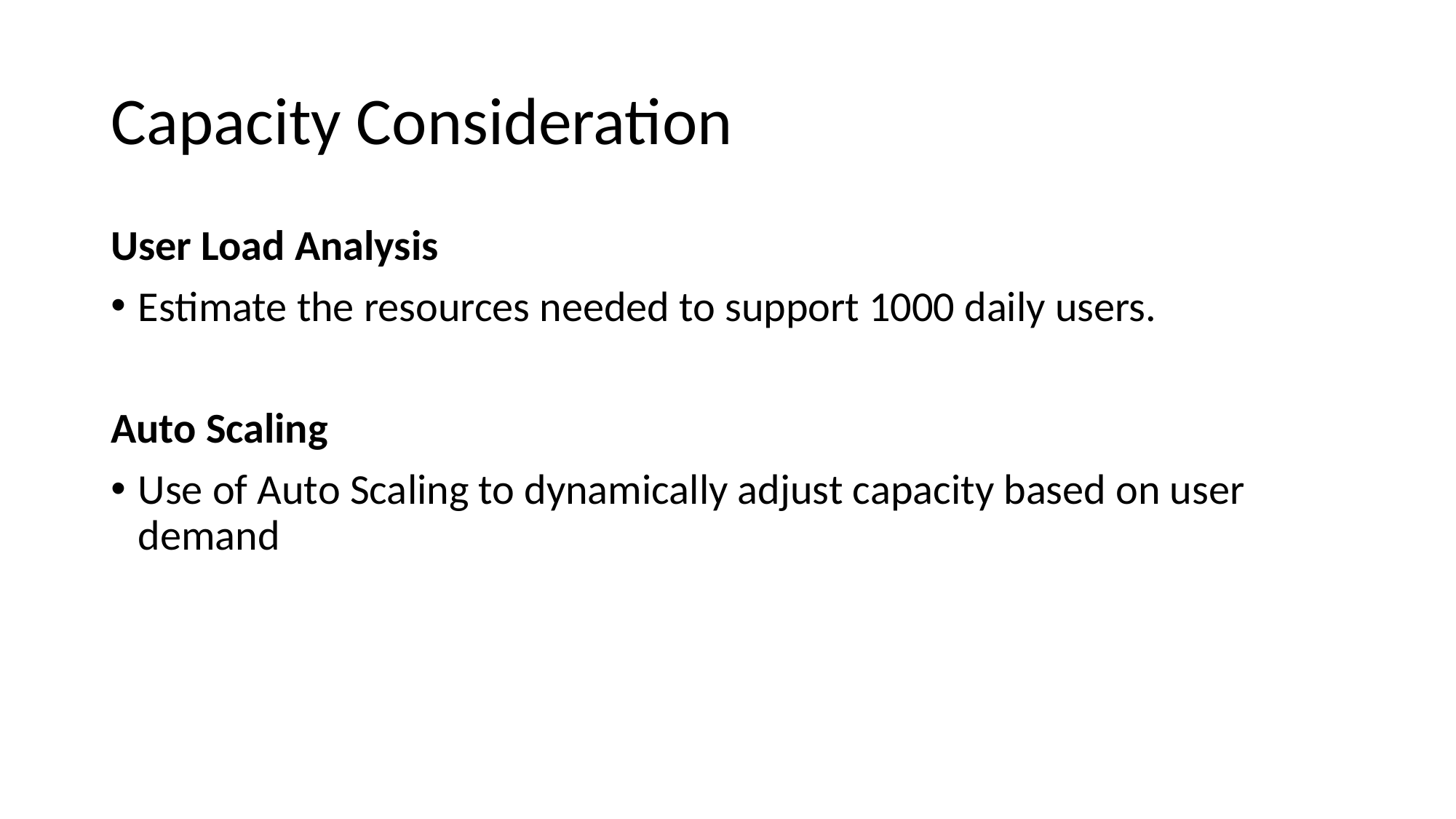

# Capacity Consideration
User Load Analysis
Estimate the resources needed to support 1000 daily users.

Auto Scaling
Use of Auto Scaling to dynamically adjust capacity based on user demand